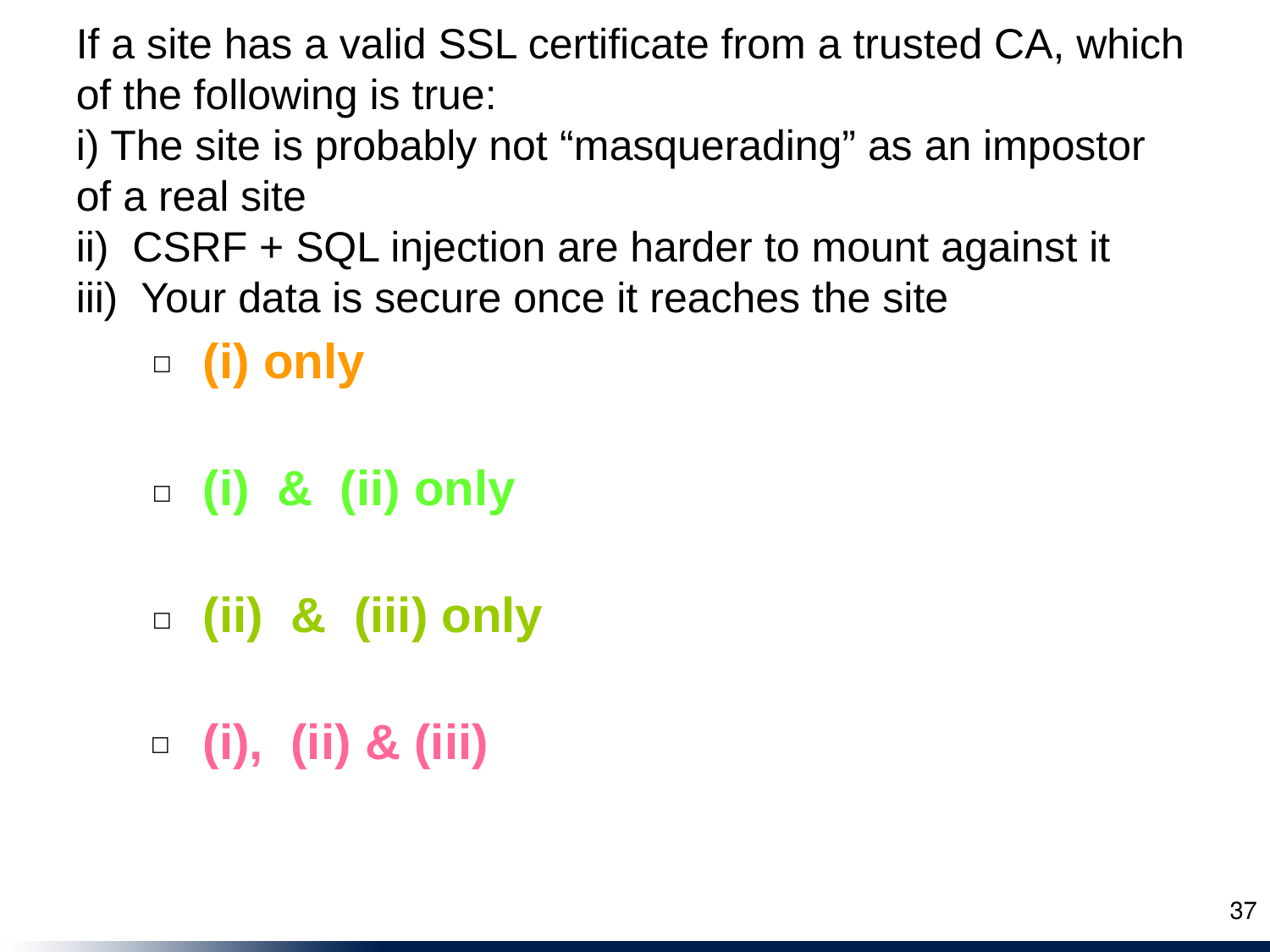

If a site has a valid SSL certificate from a trusted CA, which of the following is true:
i) The site is probably not “masquerading” as an impostor
of a real site
ii)  CSRF + SQL injection are harder to mount against it
iii)  Your data is secure once it reaches the site
(i) only
☐
(i)  &  (ii) only
☐
(ii)  &  (iii) only
☐
(i),  (ii) & (iii)
☐
37